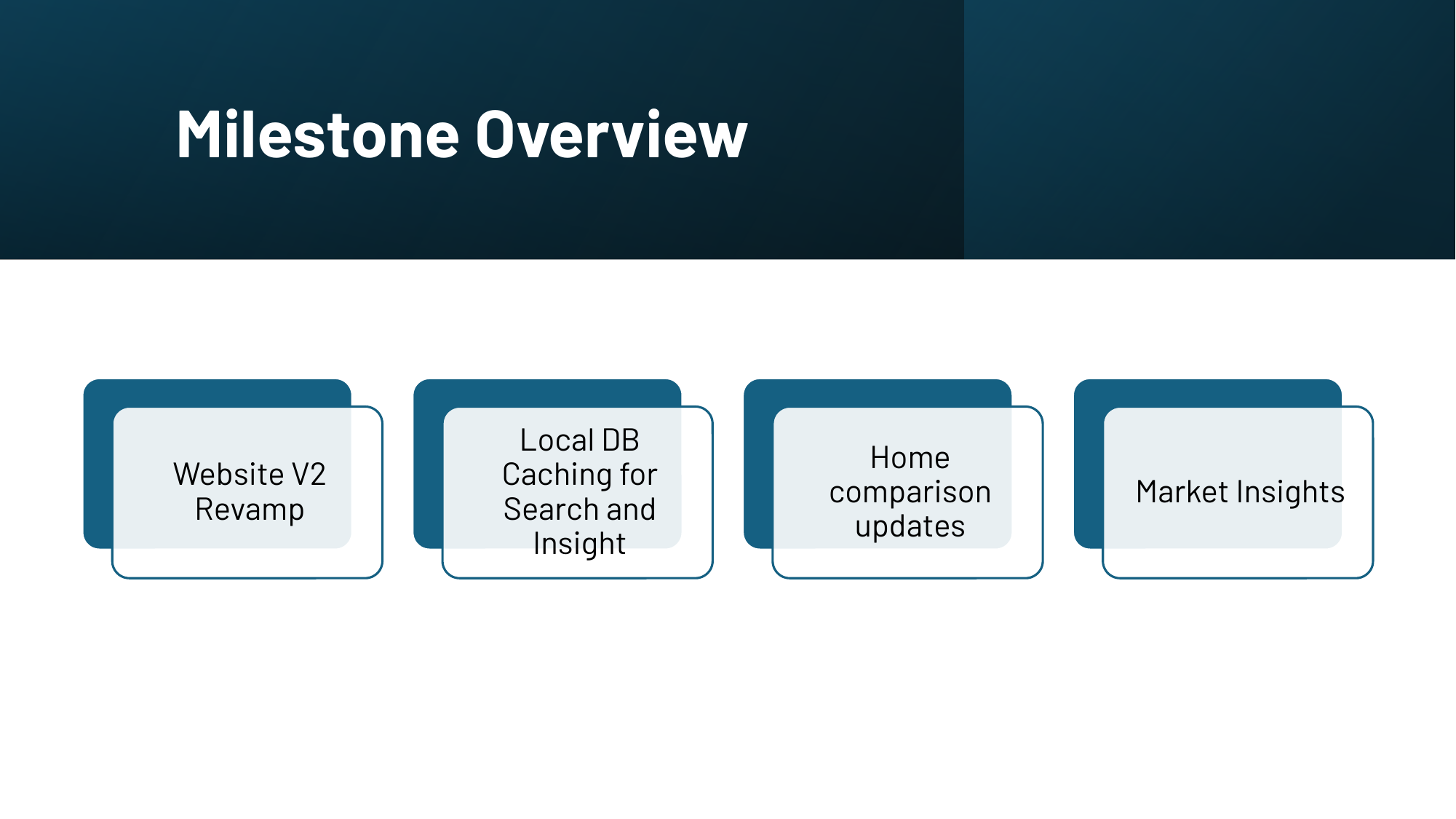

# Milestone Overview
Website V2 Revamp
Local DB Caching for Search and Insight
Home comparison updates
Market Insights